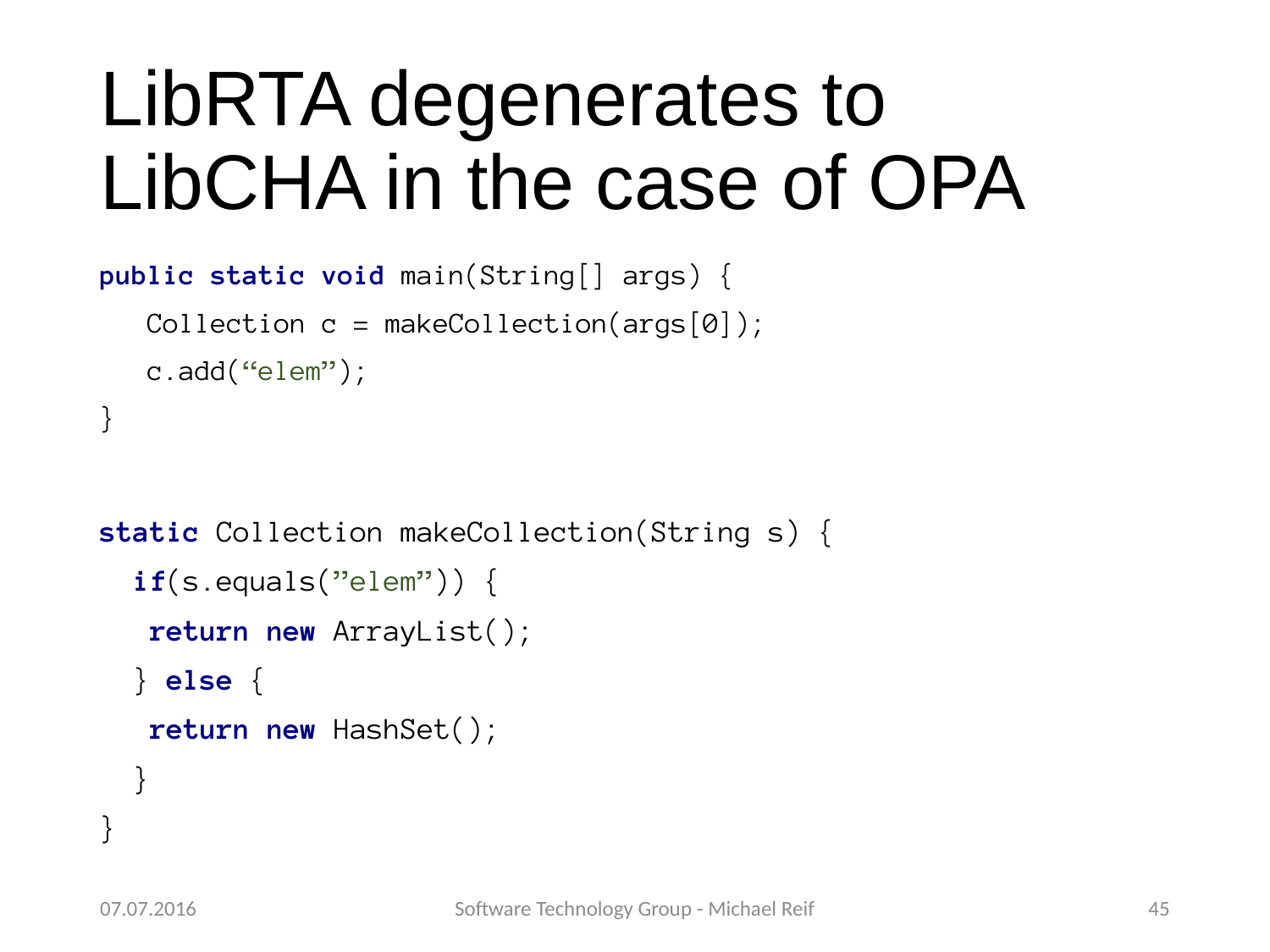

# LibRTA degenerates to LibCHA in the case of OPA
public static void main(String[] args) {
   Collection c = makeCollection(args[0]);
   c.add(“elem”);
}

static Collection makeCollection(String s) {
  if(s.equals(”elem”)) {
   return new ArrayList();
  } else {
   return new HashSet();
  }
}

07.07.2016
Software Technology Group - Michael Reif
45